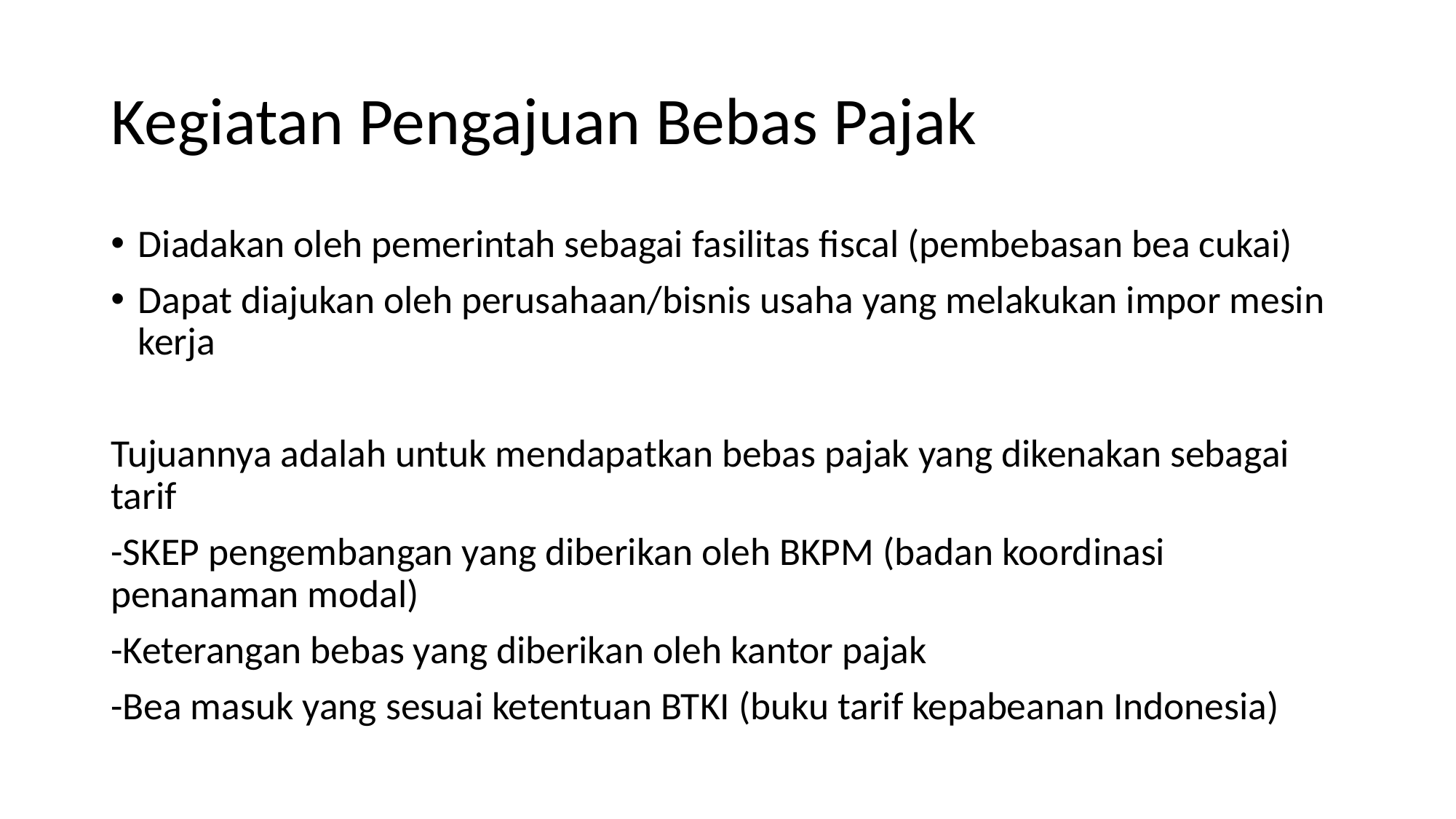

# Kegiatan Pengajuan Bebas Pajak
Diadakan oleh pemerintah sebagai fasilitas fiscal (pembebasan bea cukai)
Dapat diajukan oleh perusahaan/bisnis usaha yang melakukan impor mesin kerja

Tujuannya adalah untuk mendapatkan bebas pajak yang dikenakan sebagai tarif
-SKEP pengembangan yang diberikan oleh BKPM (badan koordinasi penanaman modal)
-Keterangan bebas yang diberikan oleh kantor pajak
-Bea masuk yang sesuai ketentuan BTKI (buku tarif kepabeanan Indonesia)